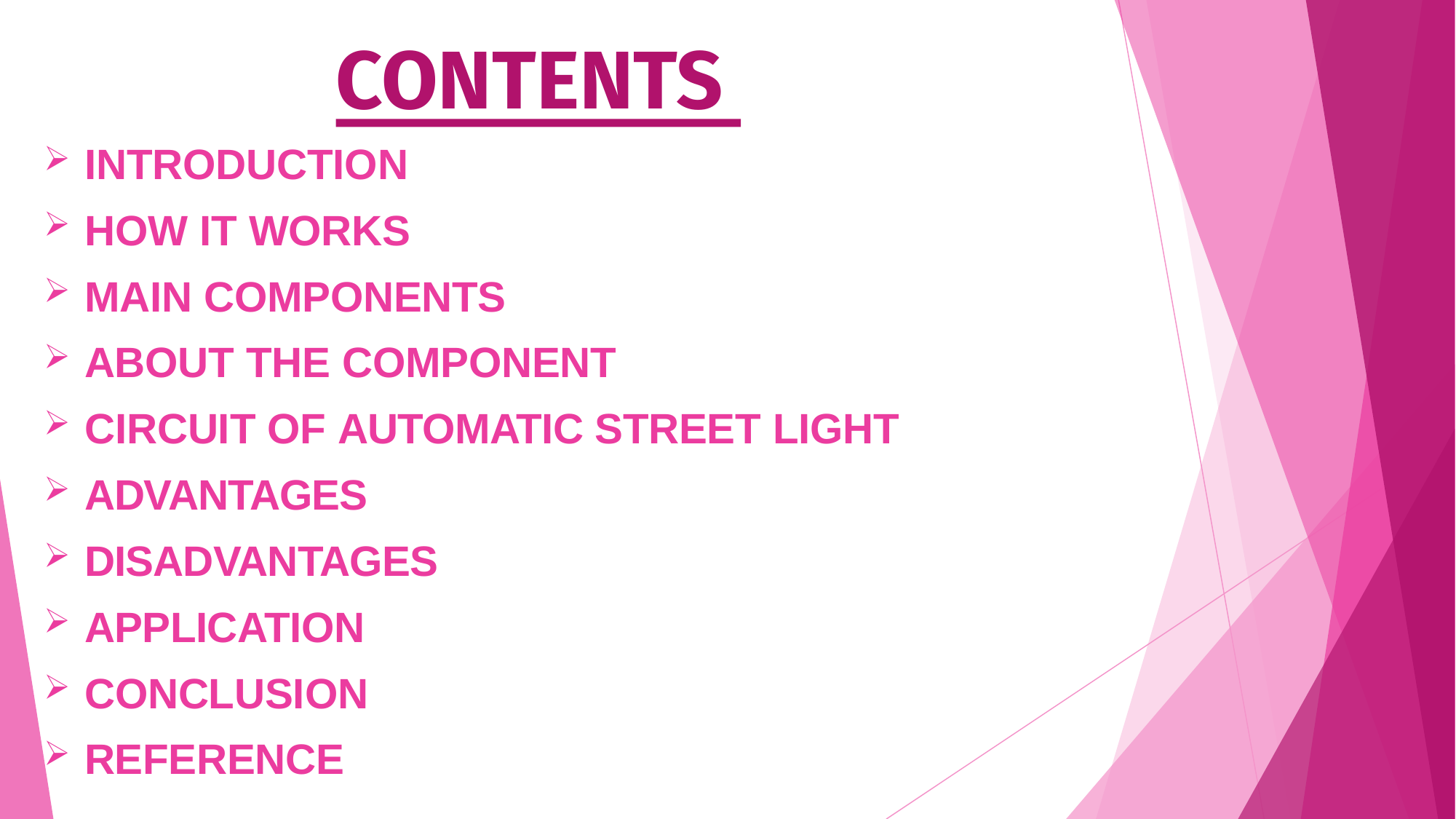

# CONTENTS

INTRODUCTION
HOW IT WORKS
MAIN COMPONENTS
ABOUT THE COMPONENT
CIRCUIT OF AUTOMATIC STREET LIGHT
ADVANTAGES
DISADVANTAGES
APPLICATION
CONCLUSION
REFERENCE